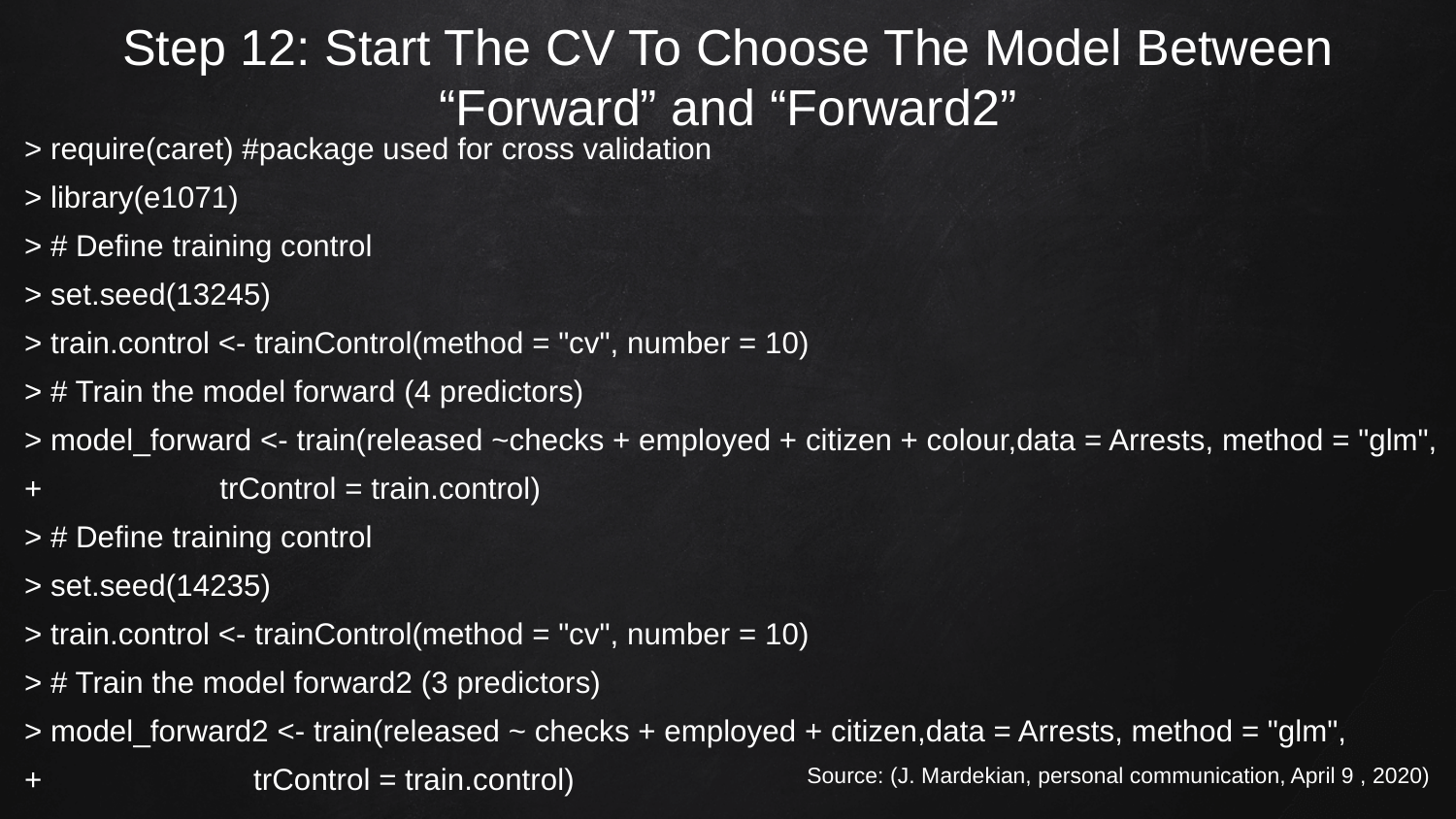

# Step 12: Start The CV To Choose The Model Between “Forward” and “Forward2”
> require(caret) #package used for cross validation
> library(e1071)
> # Define training control
> set.seed(13245)
> train.control <- trainControl(method = "cv", number = 10)
> # Train the model forward (4 predictors)
> model_forward <- train(released ~checks + employed + citizen + colour,data = Arrests, method = "glm",
+                     trControl = train.control)
> # Define training control
> set.seed(14235)
> train.control <- trainControl(method = "cv", number = 10)
> # Train the model forward2 (3 predictors)
> model_forward2 <- train(released ~ checks + employed + citizen,data = Arrests, method = "glm",
+                         trControl = train.control)

Source: (J. Mardekian, personal communication, April 9 , 2020)